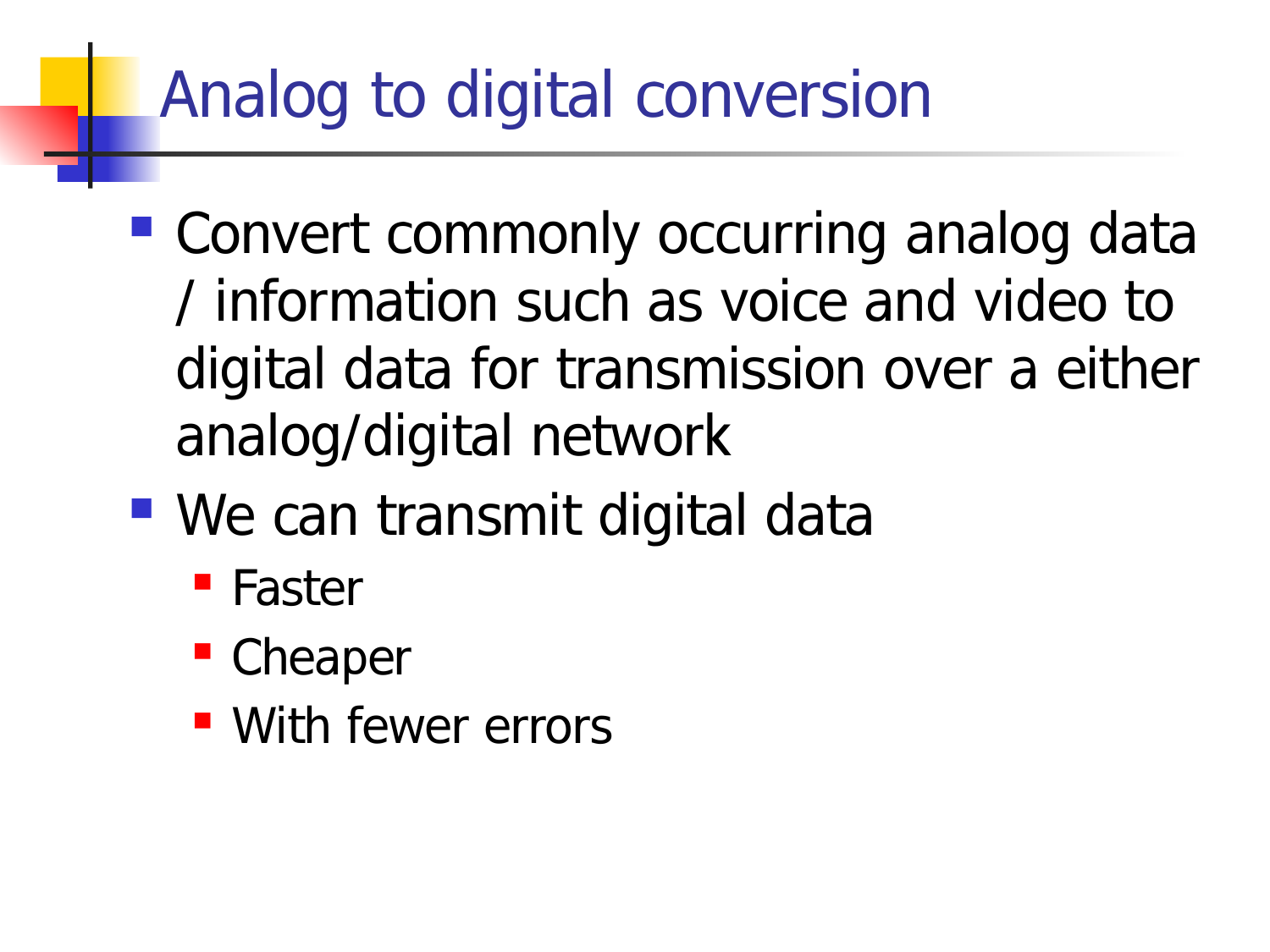

# Analog to digital conversion
Convert commonly occurring analog data / information such as voice and video to digital data for transmission over a either analog/digital network
We can transmit digital data
Faster
Cheaper
With fewer errors